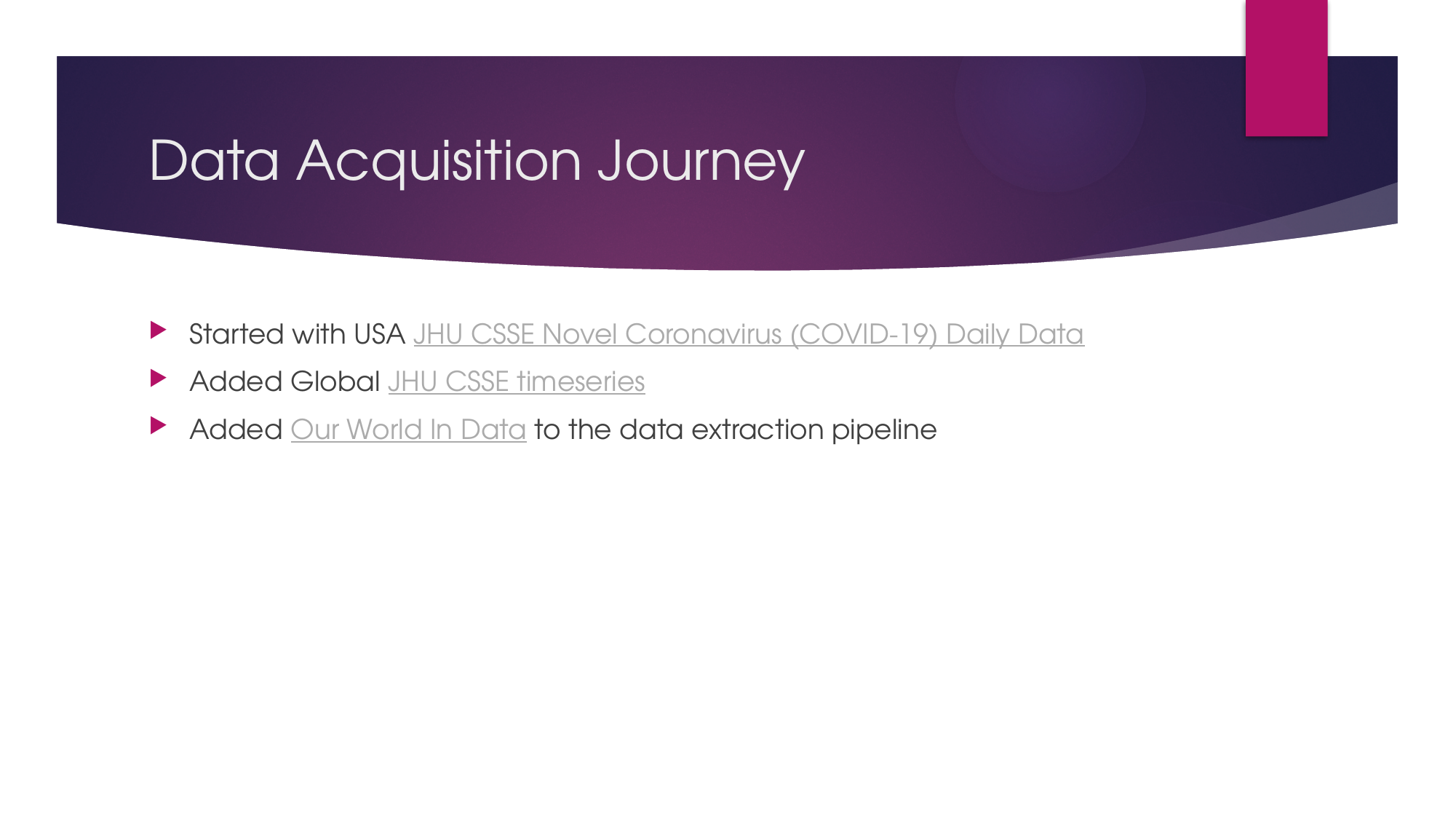

# Data Acquisition Journey
Started with USA JHU CSSE Novel Coronavirus (COVID-19) Daily Data
Added Global JHU CSSE timeseries
Added Our World In Data to the data extraction pipeline